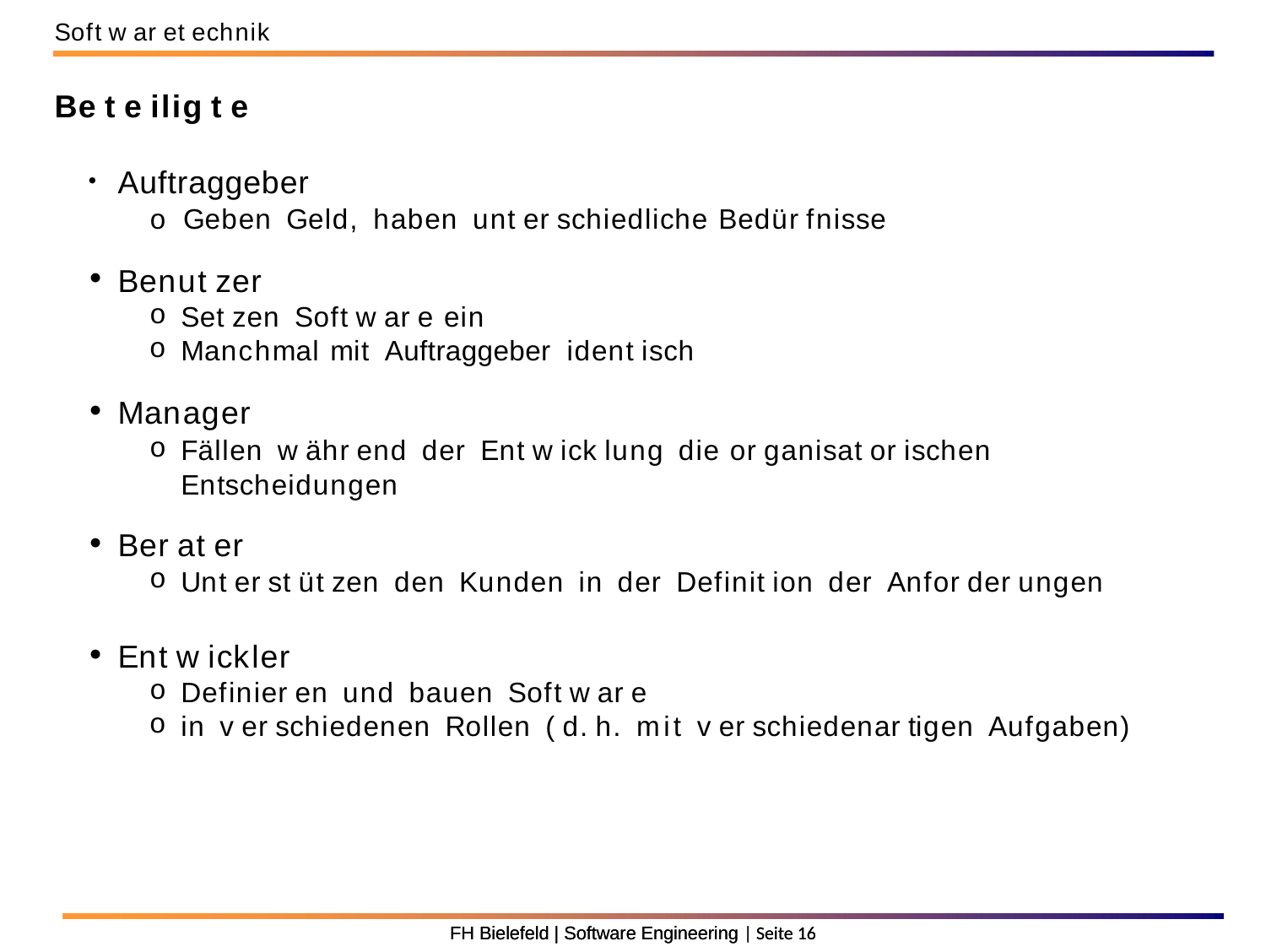

Soft w ar et echnik

Be t e ilig t e

Auftraggeber
o Geben  Geld,  haben  unt er schiedliche Bedür fnisse
Benut zer
Set zen  Soft w ar e ein
Manchmal mit  Auftraggeber  ident isch
Manager
Fällen  w ähr end  der  Ent w ick lung  die or ganisat or ischen Entscheidungen
Ber at er
Unt er st üt zen  den  Kunden  in  der  Definit ion  der  Anfor der ungen

Ent w ickler
Definier en  und  bauen  Soft w ar e
in  v er schiedenen  Rollen  ( d. h.  m i  t  v er schiedenar tigen  Aufgaben)